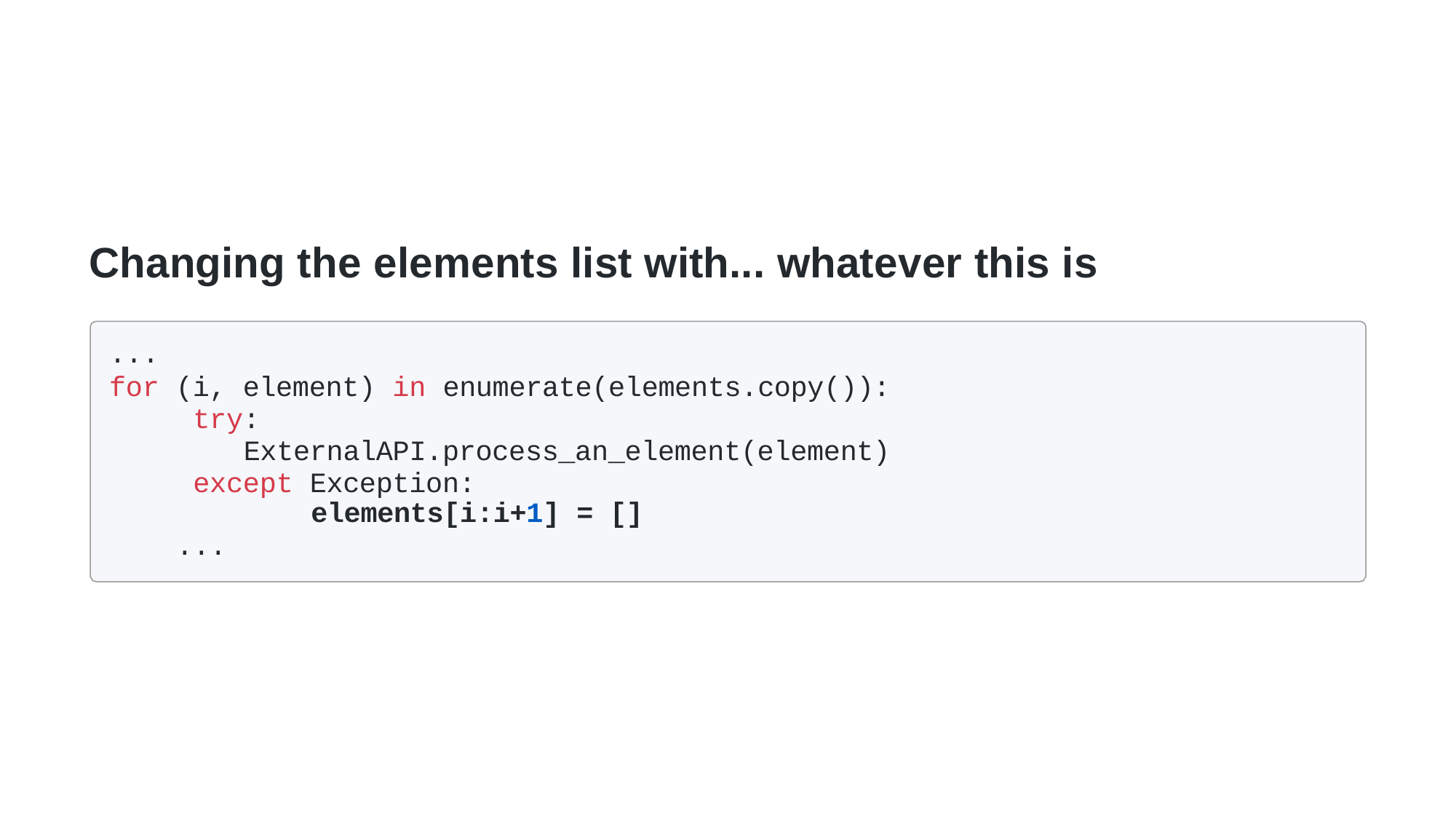

# Changing the elements list with... whatever this is

...
for (i, element) in enumerate(elements.copy()):  try:
ExternalAPI.process_an_element(element)  except Exception:
elements[i:i+1] = []
...